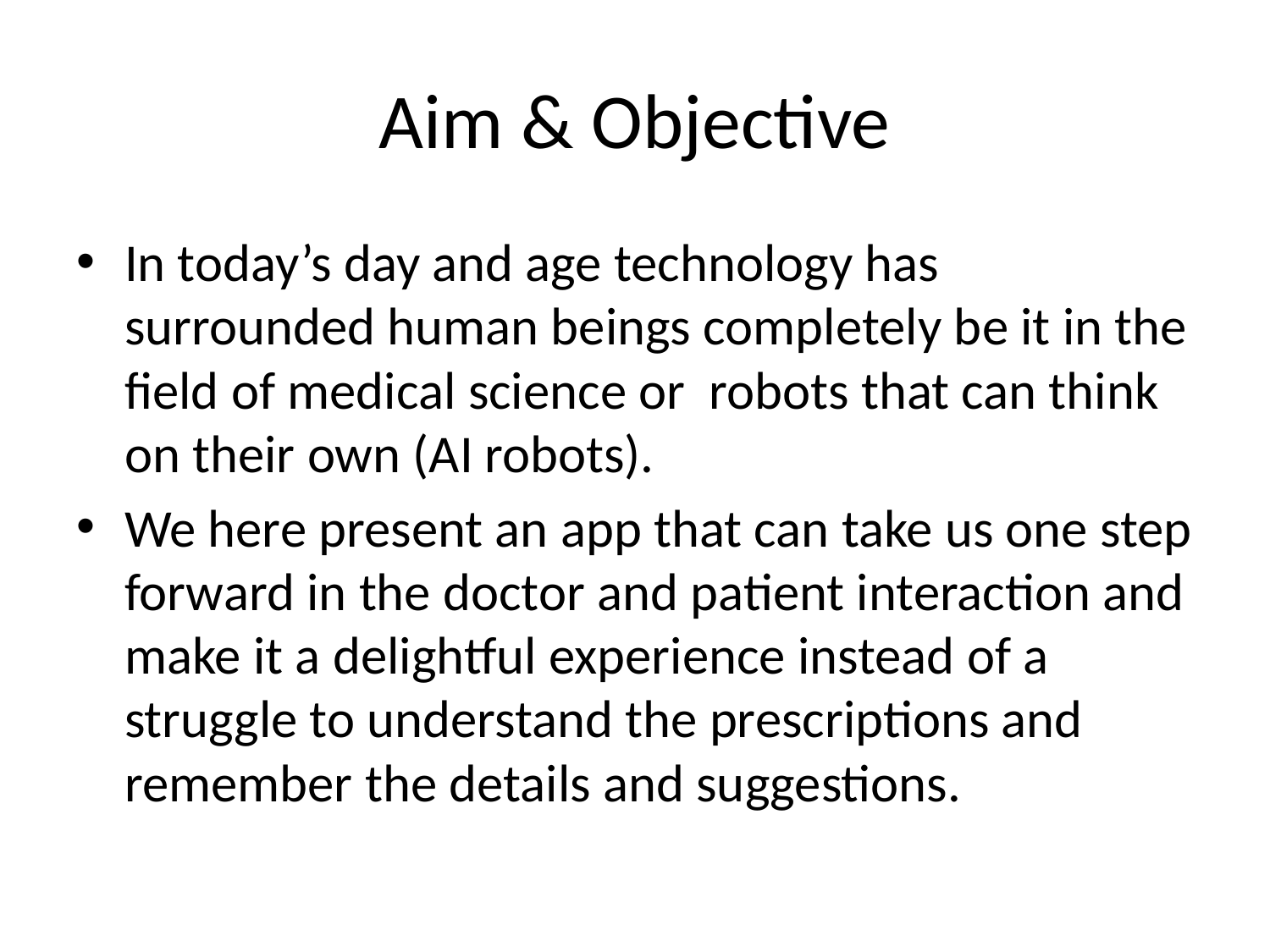

# Aim & Objective
In today’s day and age technology has surrounded human beings completely be it in the field of medical science or  robots that can think on their own (AI robots).
We here present an app that can take us one step forward in the doctor and patient interaction and make it a delightful experience instead of a struggle to understand the prescriptions and remember the details and suggestions.